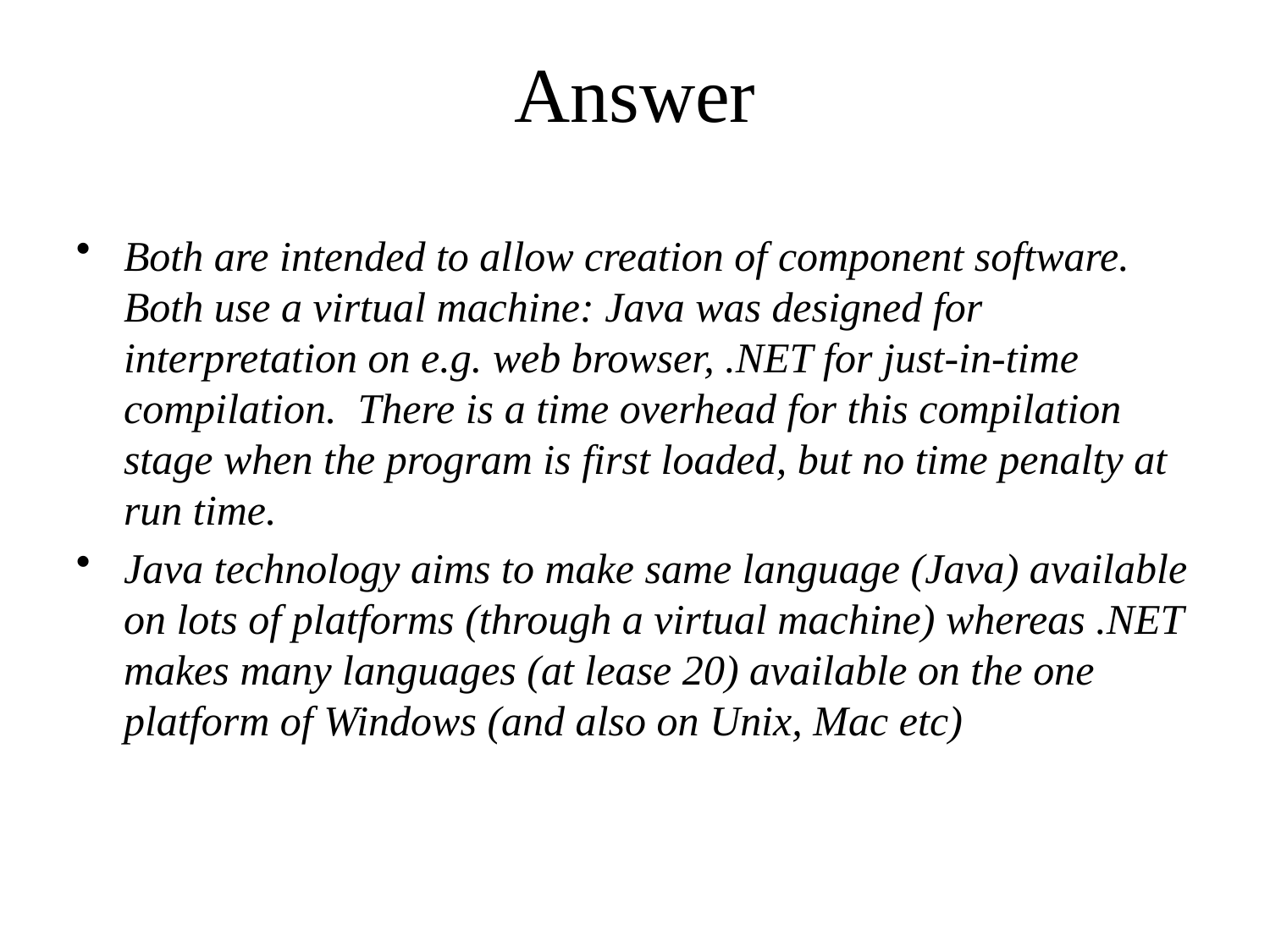

# Answer
Both are intended to allow creation of component software.  Both use a virtual machine: Java was designed for interpretation on e.g. web browser, .NET for just-in-time compilation.  There is a time overhead for this compilation stage when the program is first loaded, but no time penalty at run time.
Java technology aims to make same language (Java) available on lots of platforms (through a virtual machine) whereas .NET makes many languages (at lease 20) available on the one platform of Windows (and also on Unix, Mac etc)